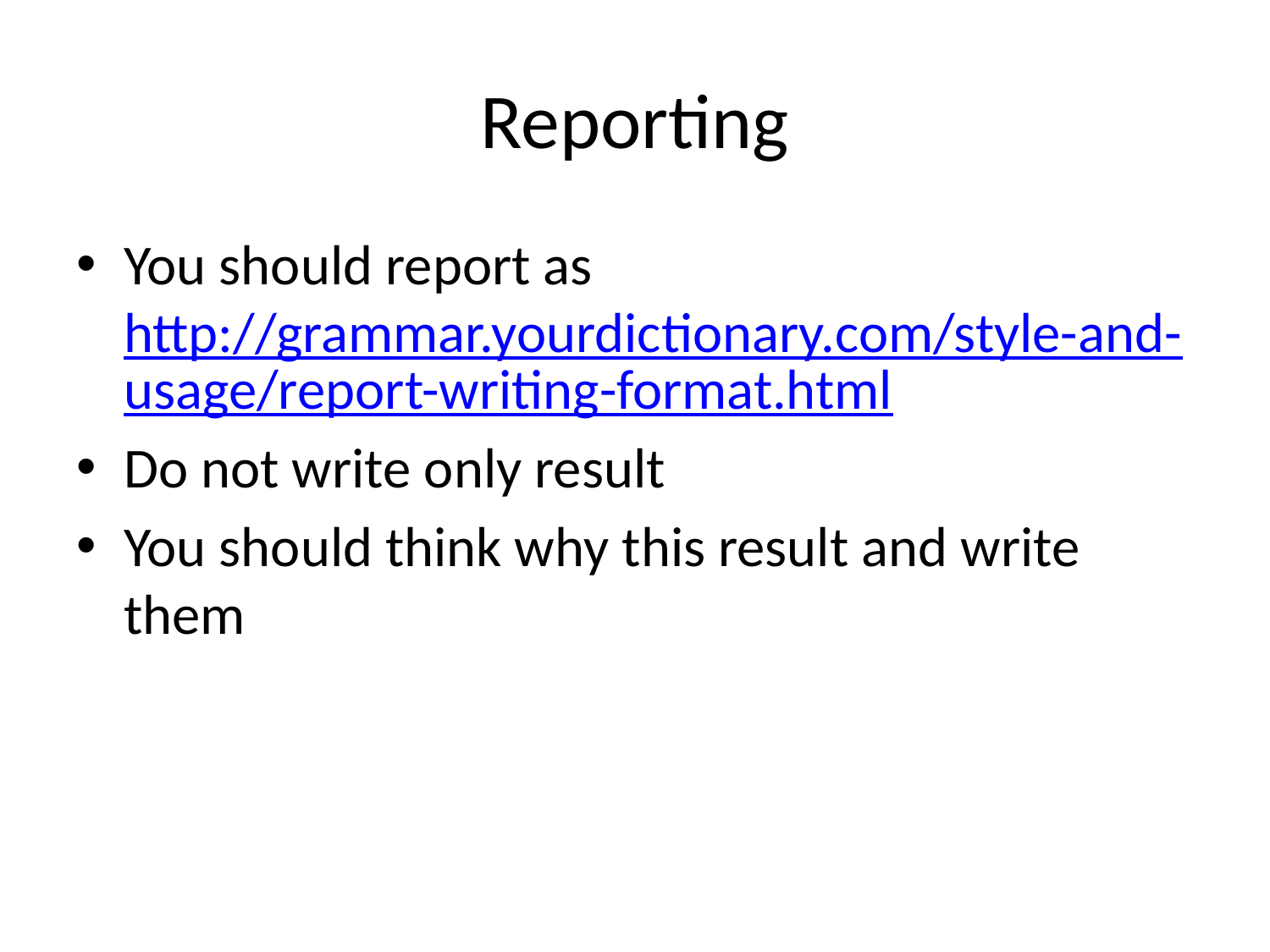

# Reporting
You should report as
http://grammar.yourdictionary.com/style-and-usage/report-writing-format.html
Do not write only result
You should think why this result and write them